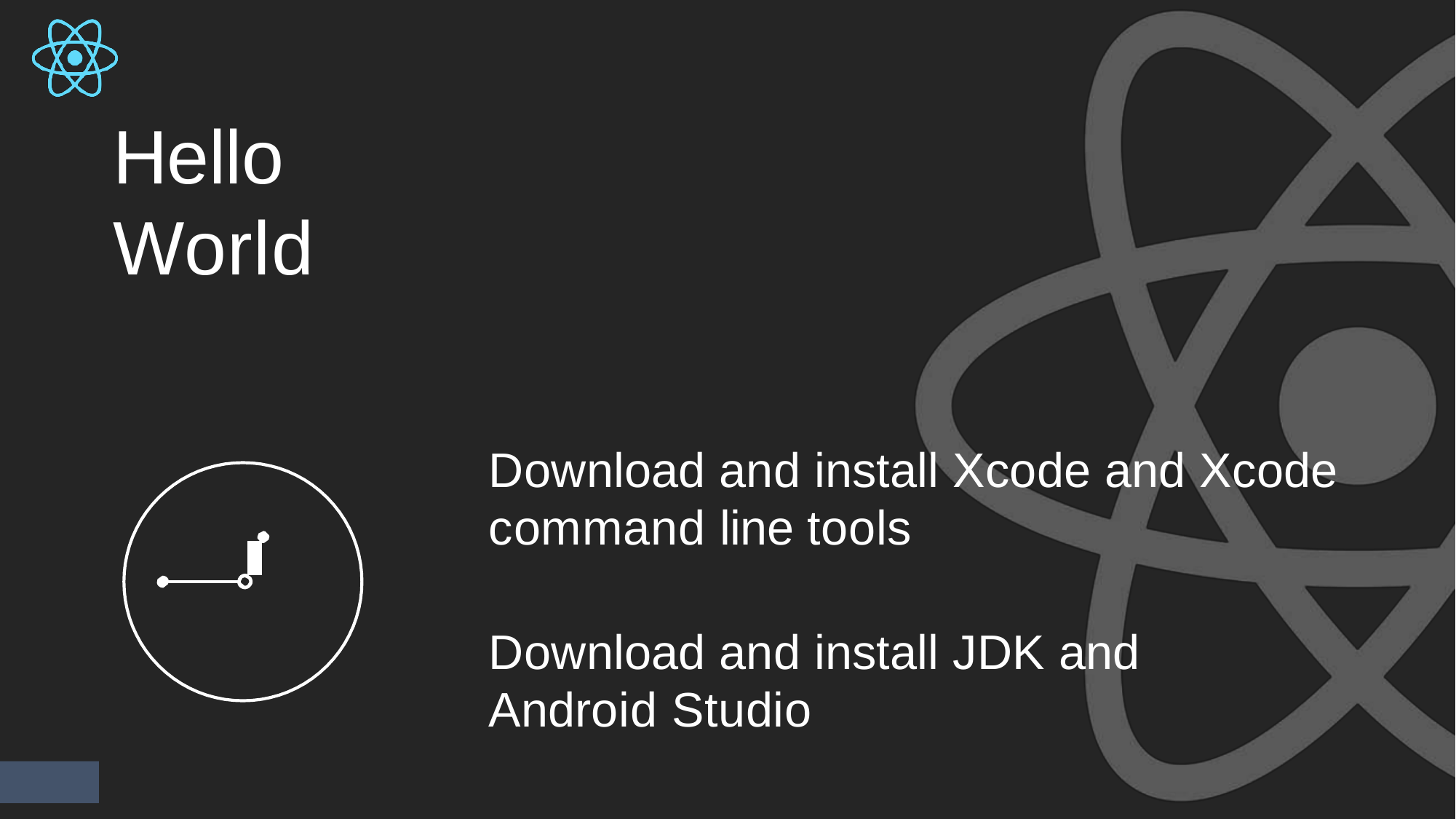

Hello	World
Download and install Xcode and Xcode command line tools

Download and install JDK and Android Studio